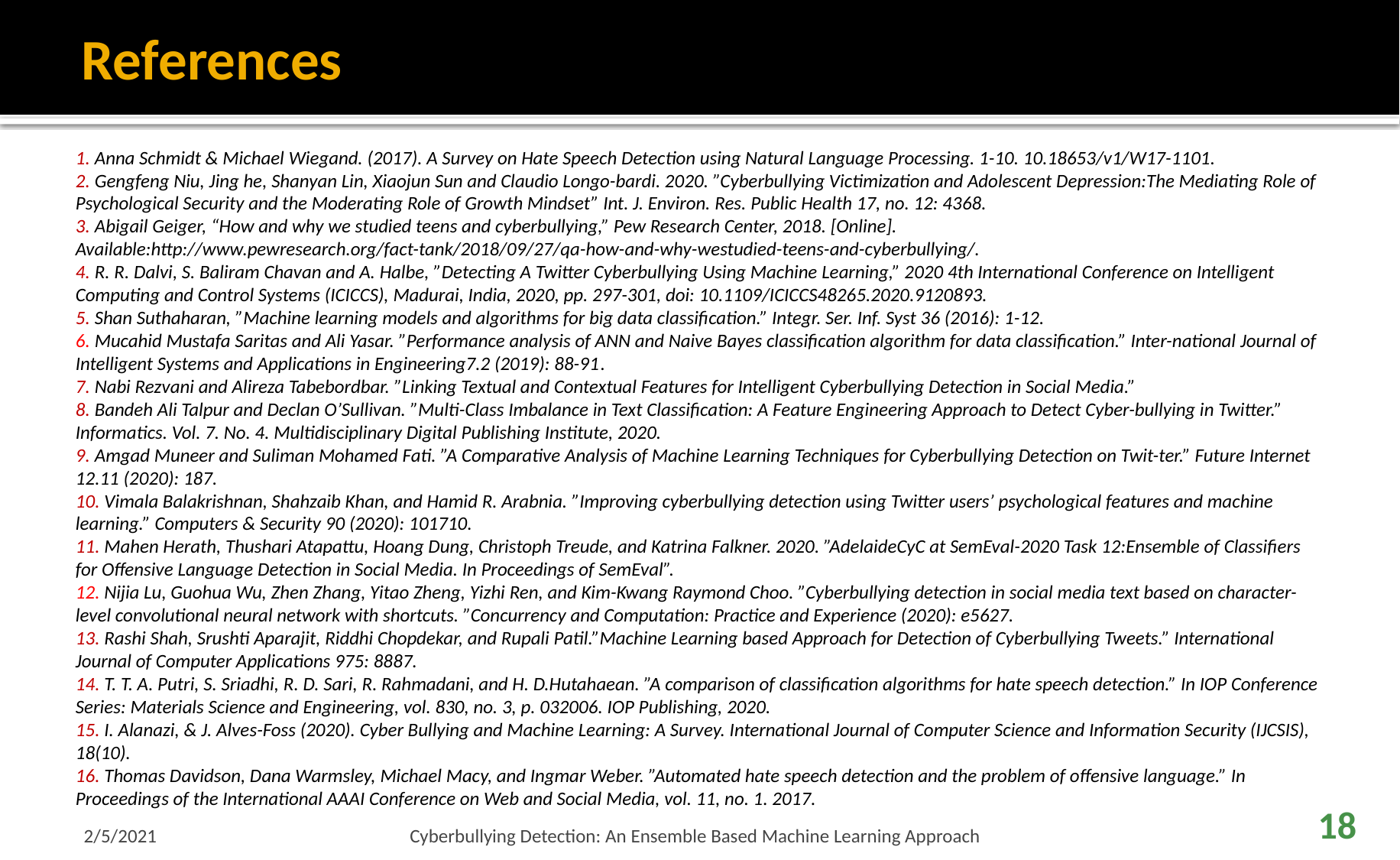

# References
1. Anna Schmidt & Michael Wiegand. (2017). A Survey on Hate Speech Detection using Natural Language Processing. 1-10. 10.18653/v1/W17-1101.
2. Gengfeng Niu, Jing he, Shanyan Lin, Xiaojun Sun and Claudio Longo-bardi. 2020. ”Cyberbullying Victimization and Adolescent Depression:The Mediating Role of Psychological Security and the Moderating Role of Growth Mindset” Int. J. Environ. Res. Public Health 17, no. 12: 4368.
3. Abigail Geiger, “How and why we studied teens and cyberbullying,” Pew Research Center, 2018. [Online]. Available:http://www.pewresearch.org/fact-tank/2018/09/27/qa-how-and-why-westudied-teens-and-cyberbullying/.
4. R. R. Dalvi, S. Baliram Chavan and A. Halbe, ”Detecting A Twitter Cyberbullying Using Machine Learning,” 2020 4th International Conference on Intelligent Computing and Control Systems (ICICCS), Madurai, India, 2020, pp. 297-301, doi: 10.1109/ICICCS48265.2020.9120893.
5. Shan Suthaharan, ”Machine learning models and algorithms for big data classification.” Integr. Ser. Inf. Syst 36 (2016): 1-12.
6. Mucahid Mustafa Saritas and Ali Yasar. ”Performance analysis of ANN and Naive Bayes classification algorithm for data classification.” Inter-national Journal of Intelligent Systems and Applications in Engineering7.2 (2019): 88-91.
7. Nabi Rezvani and Alireza Tabebordbar. ”Linking Textual and Contextual Features for Intelligent Cyberbullying Detection in Social Media.”
8. Bandeh Ali Talpur and Declan O’Sullivan. ”Multi-Class Imbalance in Text Classification: A Feature Engineering Approach to Detect Cyber-bullying in Twitter.” Informatics. Vol. 7. No. 4. Multidisciplinary Digital Publishing Institute, 2020.
9. Amgad Muneer and Suliman Mohamed Fati. ”A Comparative Analysis of Machine Learning Techniques for Cyberbullying Detection on Twit-ter.” Future Internet 12.11 (2020): 187.
10. Vimala Balakrishnan, Shahzaib Khan, and Hamid R. Arabnia. ”Improving cyberbullying detection using Twitter users’ psychological features and machine learning.” Computers & Security 90 (2020): 101710.
11. Mahen Herath, Thushari Atapattu, Hoang Dung, Christoph Treude, and Katrina Falkner. 2020. ”AdelaideCyC at SemEval-2020 Task 12:Ensemble of Classifiers for Offensive Language Detection in Social Media. In Proceedings of SemEval”.
12. Nijia Lu, Guohua Wu, Zhen Zhang, Yitao Zheng, Yizhi Ren, and Kim-Kwang Raymond Choo. ”Cyberbullying detection in social media text based on character-level convolutional neural network with shortcuts. ”Concurrency and Computation: Practice and Experience (2020): e5627.
13. Rashi Shah, Srushti Aparajit, Riddhi Chopdekar, and Rupali Patil.”Machine Learning based Approach for Detection of Cyberbullying Tweets.” International Journal of Computer Applications 975: 8887.
14. T. T. A. Putri, S. Sriadhi, R. D. Sari, R. Rahmadani, and H. D.Hutahaean. ”A comparison of classification algorithms for hate speech detection.” In IOP Conference Series: Materials Science and Engineering, vol. 830, no. 3, p. 032006. IOP Publishing, 2020.
15. I. Alanazi, & J. Alves-Foss (2020). Cyber Bullying and Machine Learning: A Survey. International Journal of Computer Science and Information Security (IJCSIS), 18(10).
16. Thomas Davidson, Dana Warmsley, Michael Macy, and Ingmar Weber. ”Automated hate speech detection and the problem of offensive language.” In Proceedings of the International AAAI Conference on Web and Social Media, vol. 11, no. 1. 2017.

2/5/2021
Cyberbullying Detection: An Ensemble Based Machine Learning Approach
18